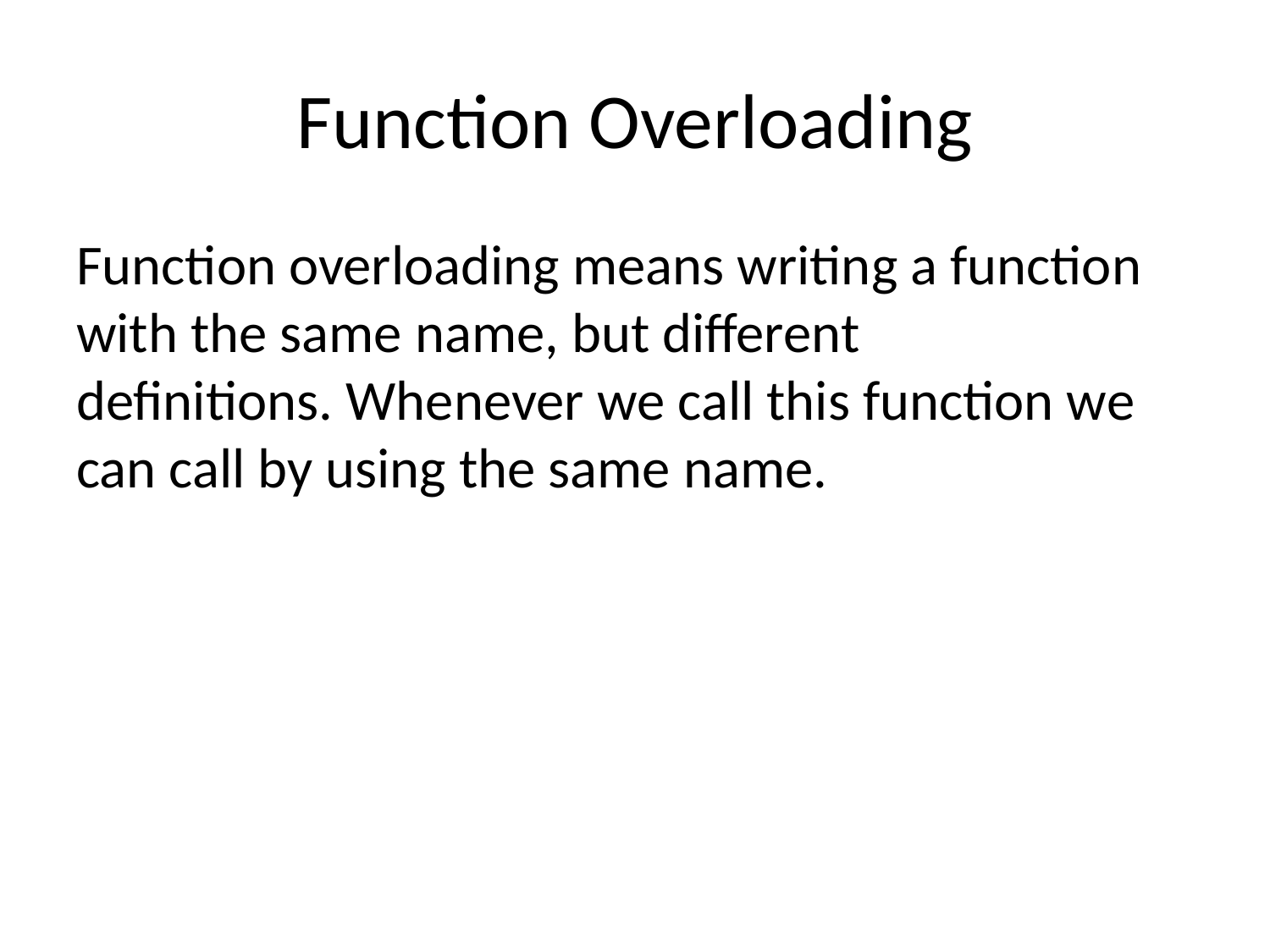

# Function Overloading
Function overloading means writing a function with the same name, but different definitions. Whenever we call this function we can call by using the same name.